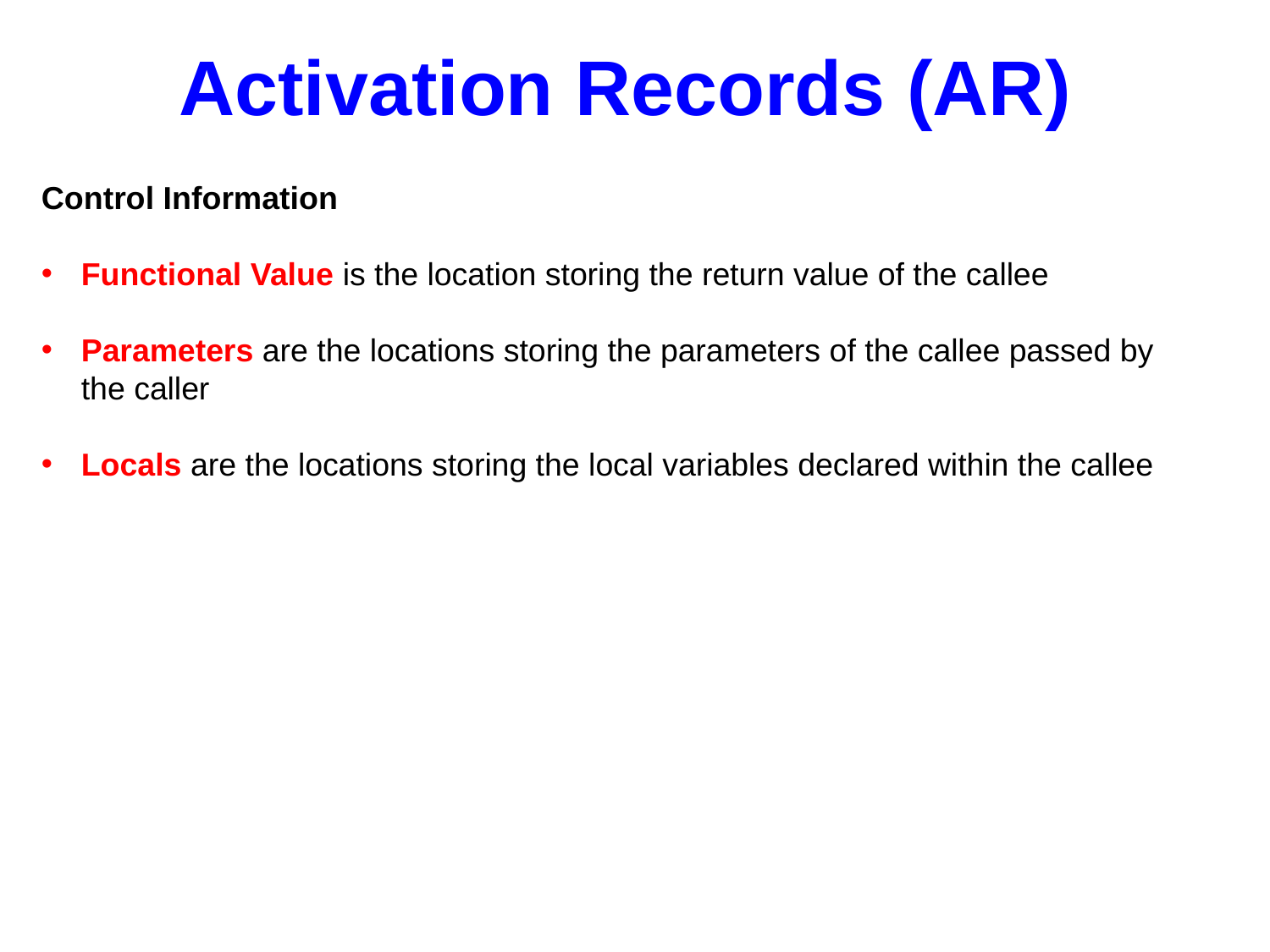

Activation Records (AR)
Control Information

Functional Value is the location storing the return value of the callee

Parameters are the locations storing the parameters of the callee passed by the caller

Locals are the locations storing the local variables declared within the callee